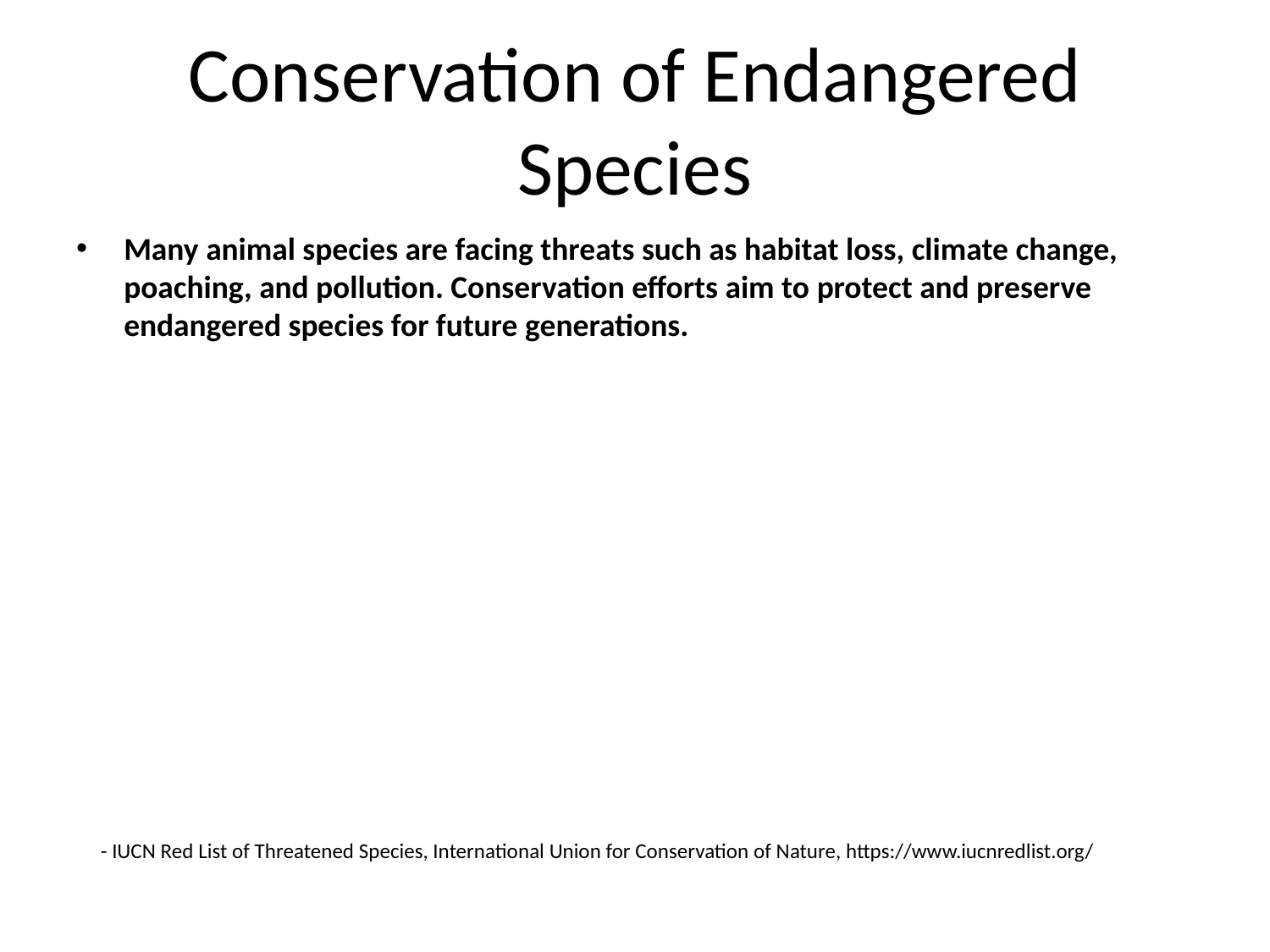

# Conservation of Endangered Species
Many animal species are facing threats such as habitat loss, climate change, poaching, and pollution. Conservation efforts aim to protect and preserve endangered species for future generations.

- IUCN Red List of Threatened Species, International Union for Conservation of Nature, https://www.iucnredlist.org/